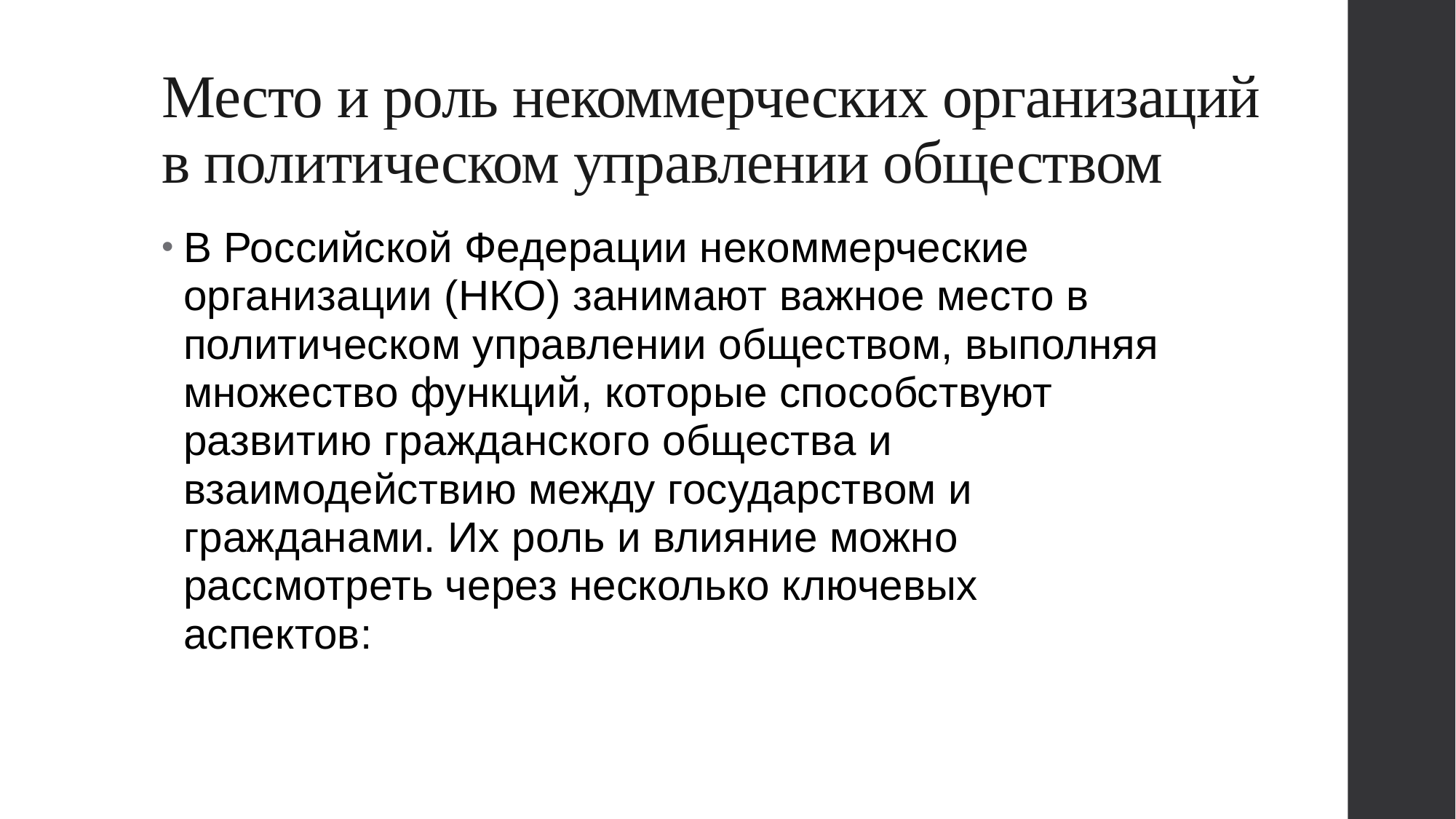

# Место и роль некоммерческих организаций в политическом управлении обществом
В Российской Федерации некоммерческие организации (НКО) занимают важное место в политическом управлении обществом, выполняя множество функций, которые способствуют развитию гражданского общества и взаимодействию между государством и гражданами. Их роль и влияние можно рассмотреть через несколько ключевых аспектов: